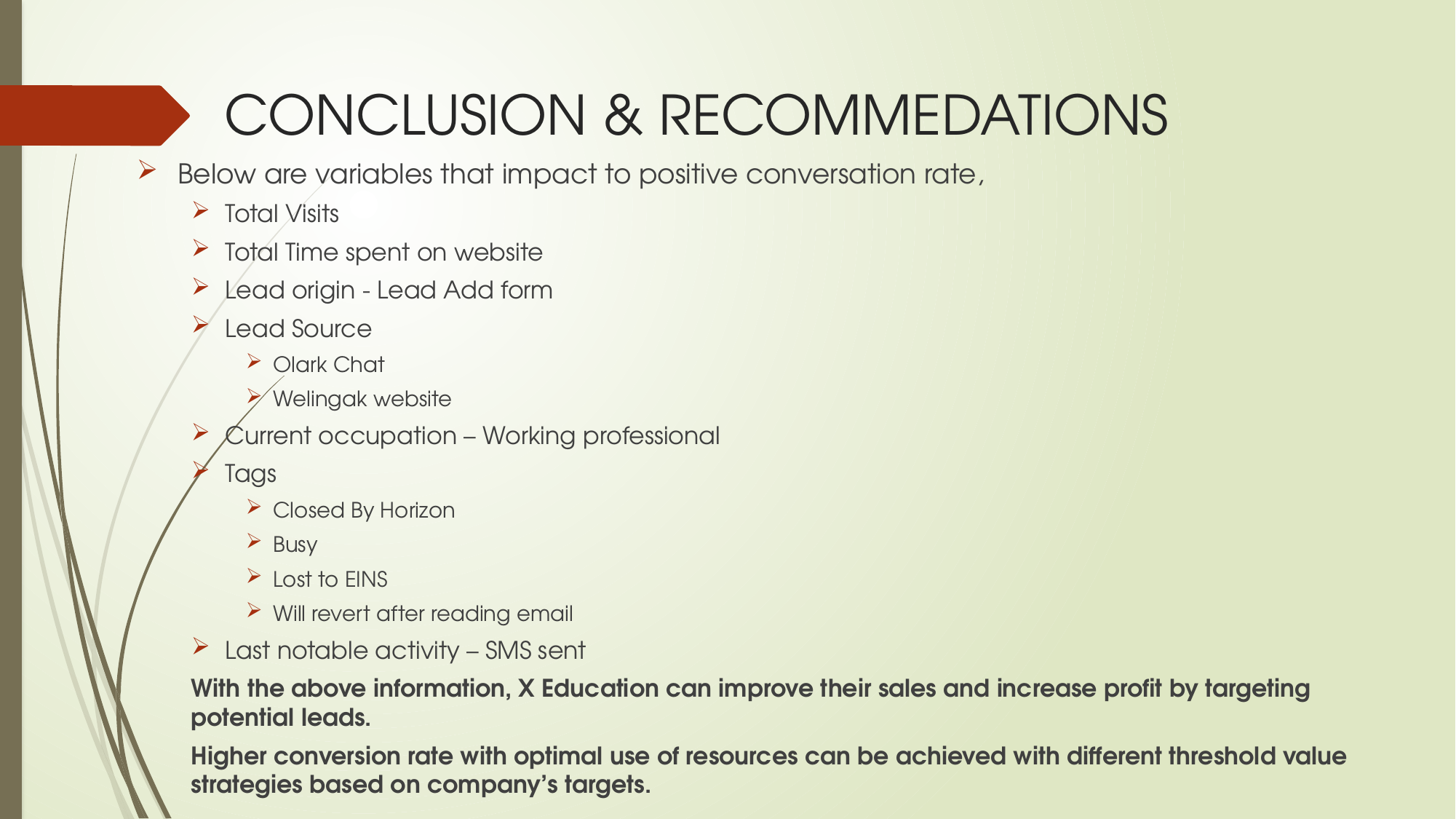

# CONCLUSION & RECOMMEDATIONS
Below are variables that impact to positive conversation rate,
Total Visits
Total Time spent on website
Lead origin - Lead Add form
Lead Source
Olark Chat
Welingak website
Current occupation – Working professional
Tags
Closed By Horizon
Busy
Lost to EINS
Will revert after reading email
Last notable activity – SMS sent
With the above information, X Education can improve their sales and increase profit by targeting potential leads.
Higher conversion rate with optimal use of resources can be achieved with different threshold value strategies based on company’s targets.